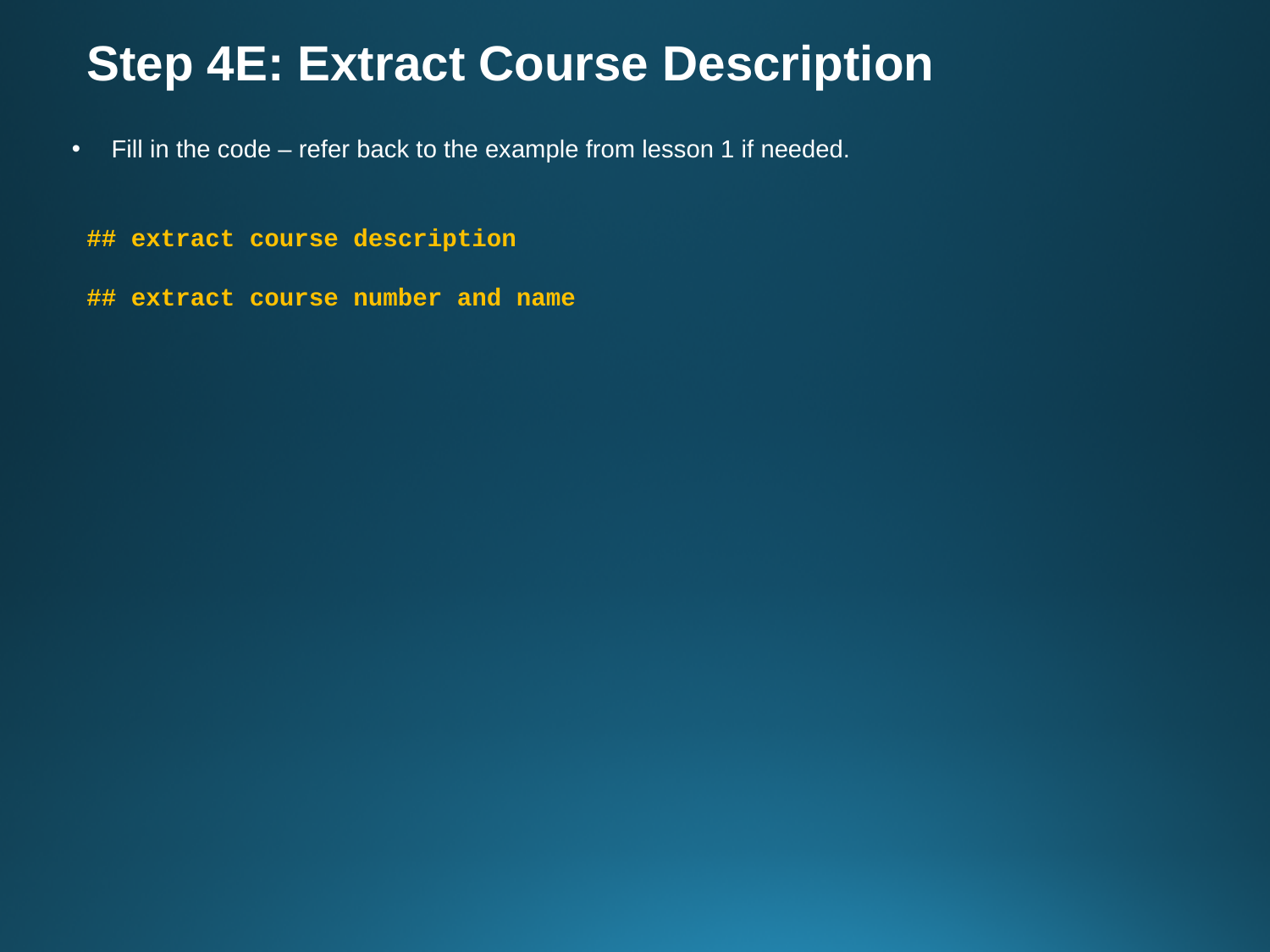

# Step 4E: Extract Course Description
Fill in the code – refer back to the example from lesson 1 if needed.

 ## extract course description

 ## extract course number and name